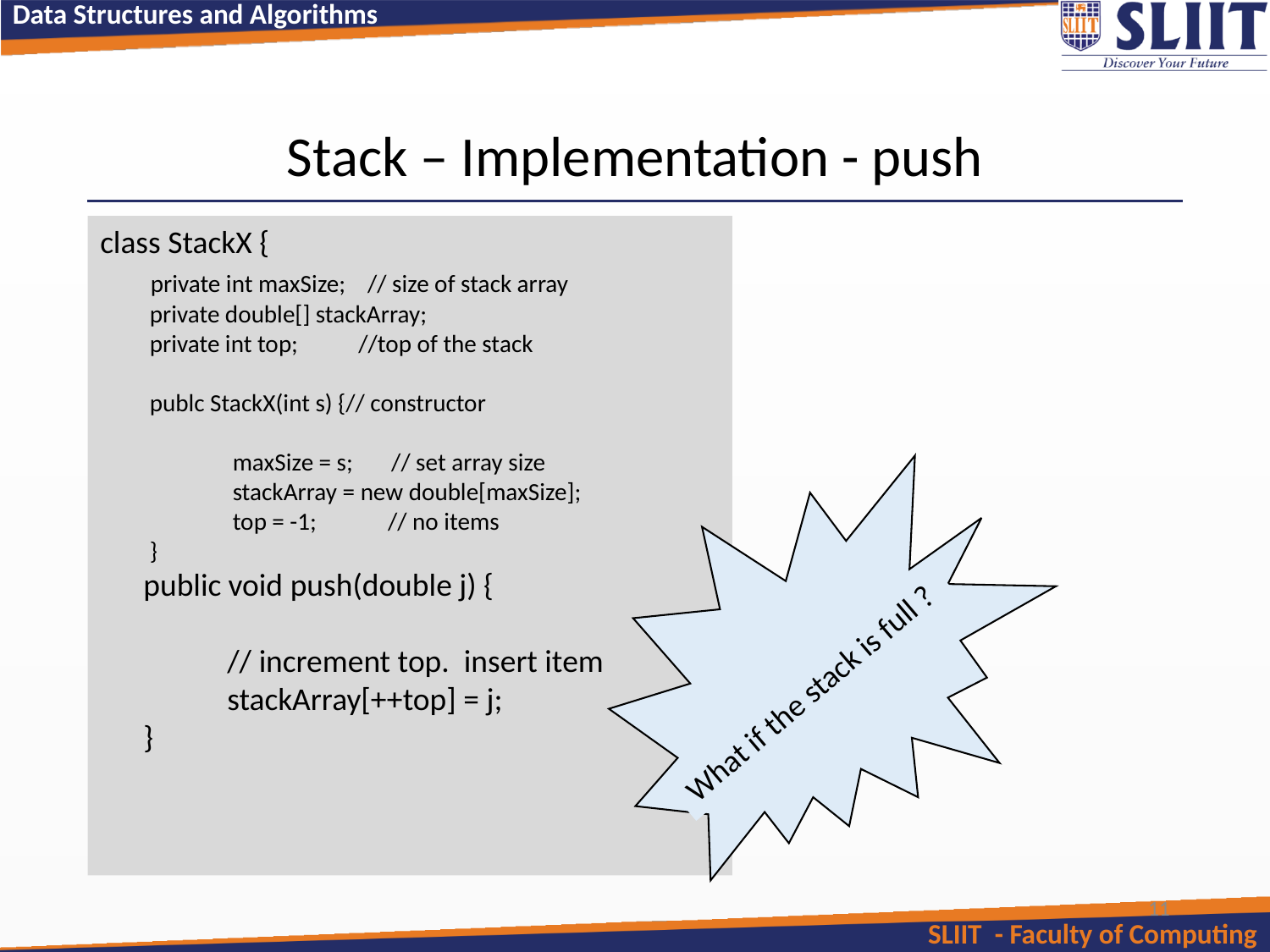

# Stack – Implementation - push
class StackX {
       private int maxSize;    // size of stack array
         private double[] stackArray;
         private int top;           //top of the stack

         publc StackX(int s) {// constructor

	 maxSize = s;       // set array size
	 stackArray = new double[maxSize];
	 top = -1;             // no items
         }
      public void push(double j) {

	// increment top.  insert item
	stackArray[++top] = j;
      }

What if the stack is full ?
11